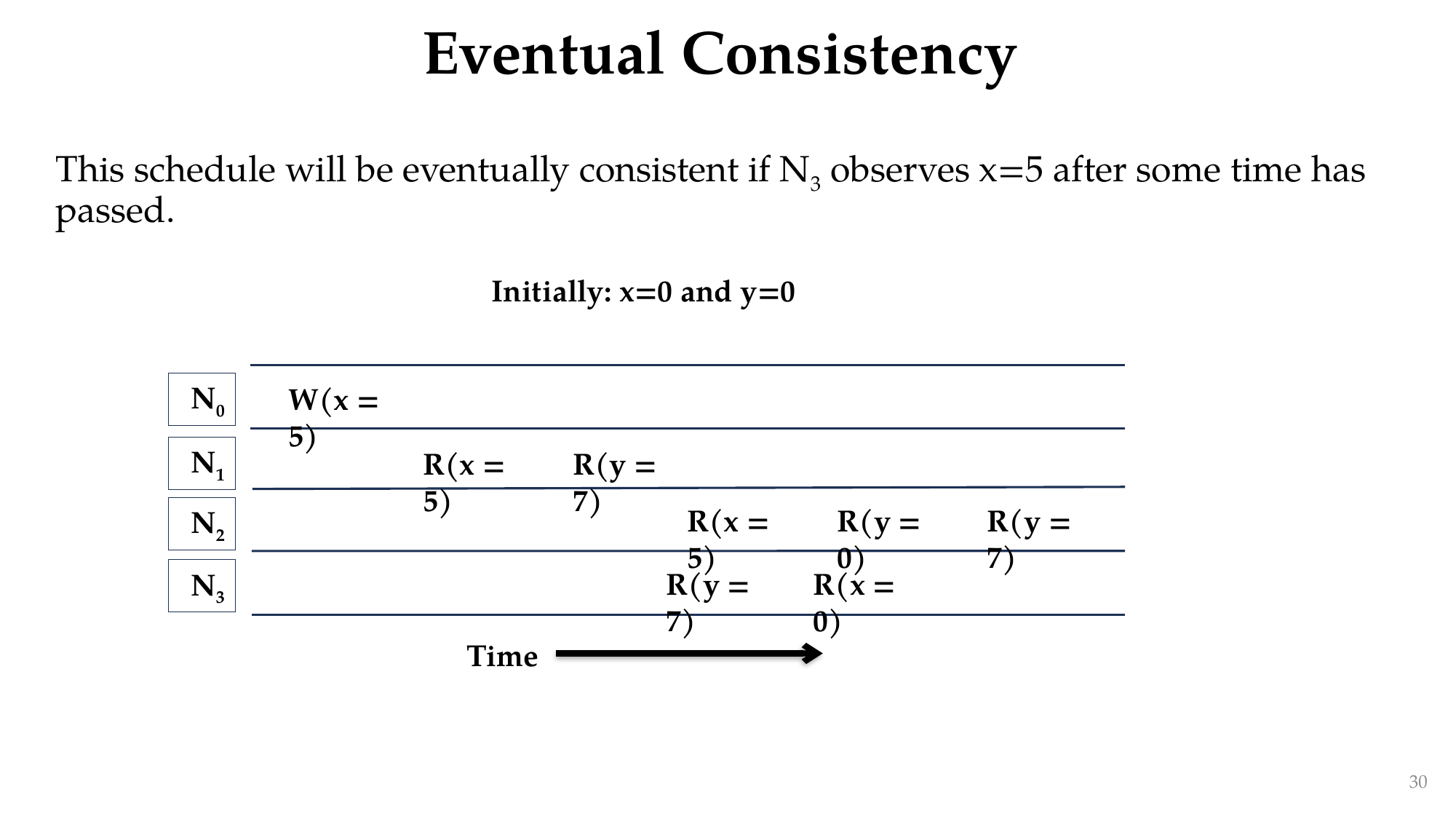

# Eventual Consistency
This schedule will be eventually consistent if N3 observes x=5 after some time has passed.
Initially: x=0 and y=0
N0
W(x = 5)
N1
R(y = 7)
R(x = 5)
R(y = 0)
R(y = 7)
R(x = 5)
N2
N3
R(y = 7)
R(x = 0)
Time
30